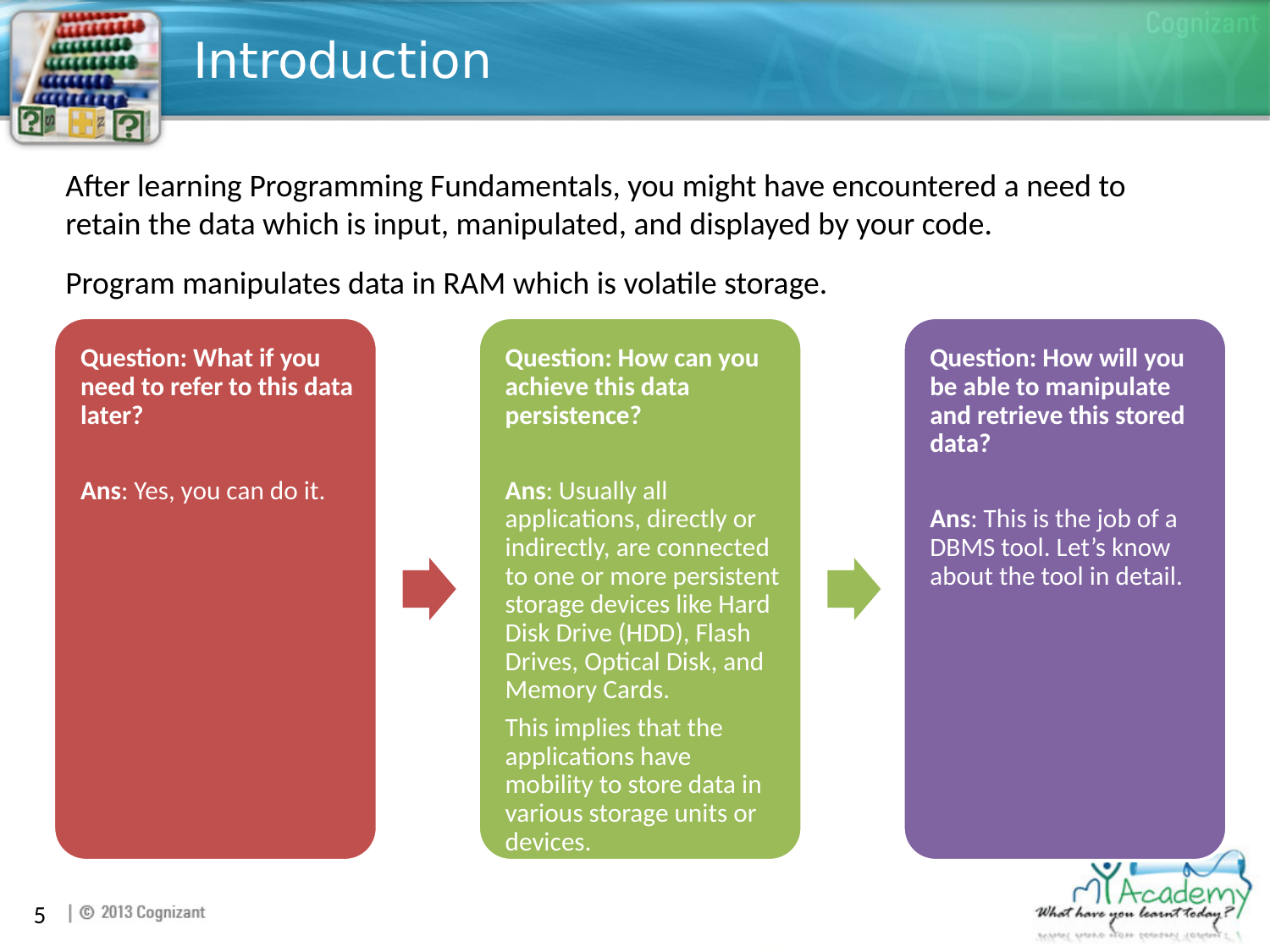

# Introduction
After learning Programming Fundamentals, you might have encountered a need to retain the data which is input, manipulated, and displayed by your code.
Program manipulates data in RAM which is volatile storage.

Question: What if you need to refer to this data later?

Ans: Yes, you can do it.

Question: How can you achieve this data persistence?

Ans: Usually all applications, directly or indirectly, are connected to one or more persistent storage devices like Hard Disk Drive (HDD), Flash Drives, Optical Disk, and Memory Cards.
This implies that the applications have mobility to store data in various storage units or devices.

Question: How will you be able to manipulate and retrieve this stored data?

Ans: This is the job of a DBMS tool. Let’s know about the tool in detail.
5